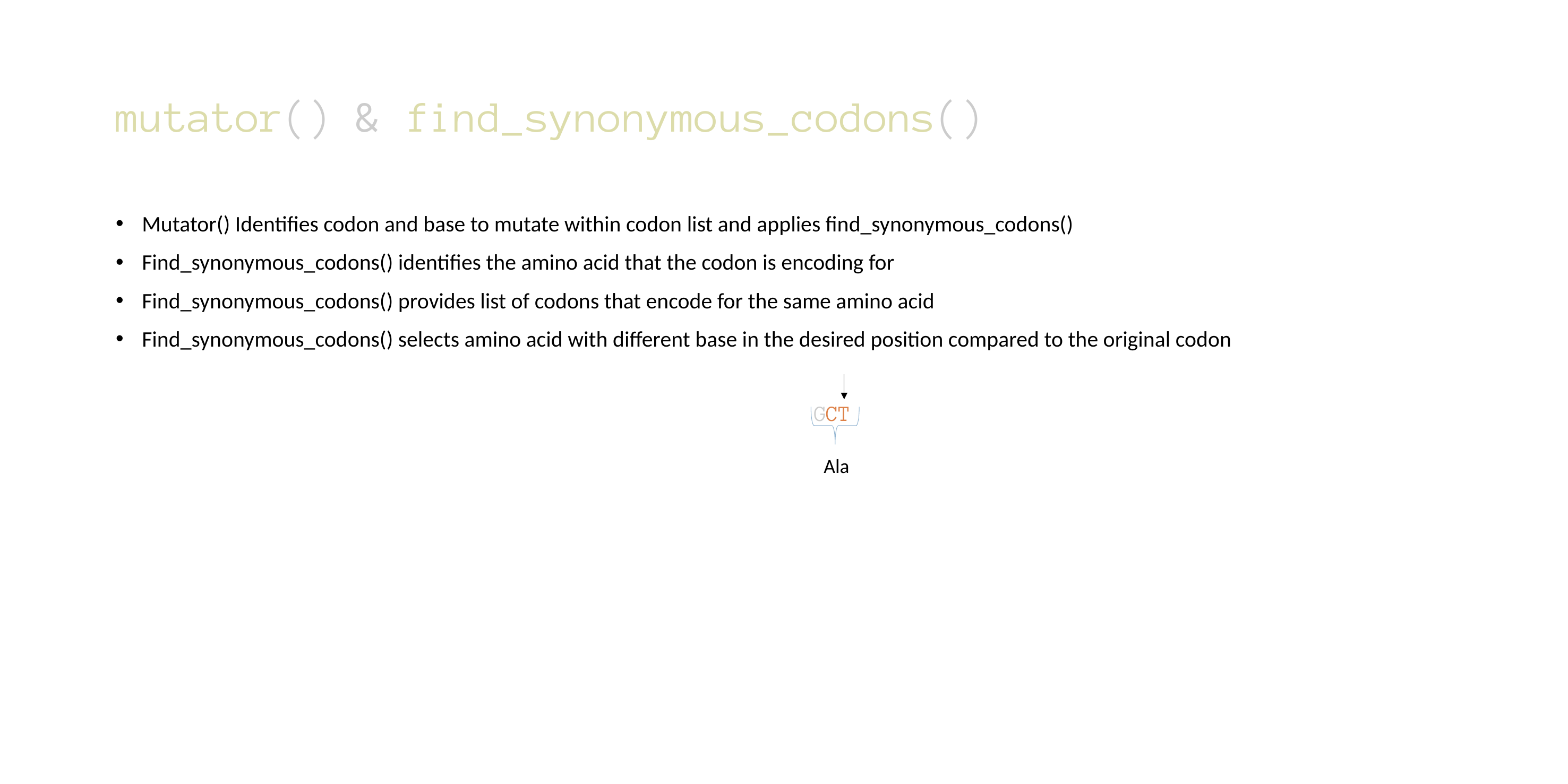

# mutator() & find_synonymous_codons()
Mutator() Identifies codon and base to mutate within codon list and applies find_synonymous_codons()
Find_synonymous_codons() identifies the amino acid that the codon is encoding for
Find_synonymous_codons() provides list of codons that encode for the same amino acid
Find_synonymous_codons() selects amino acid with different base in the desired position compared to the original codon

GCT

Ala